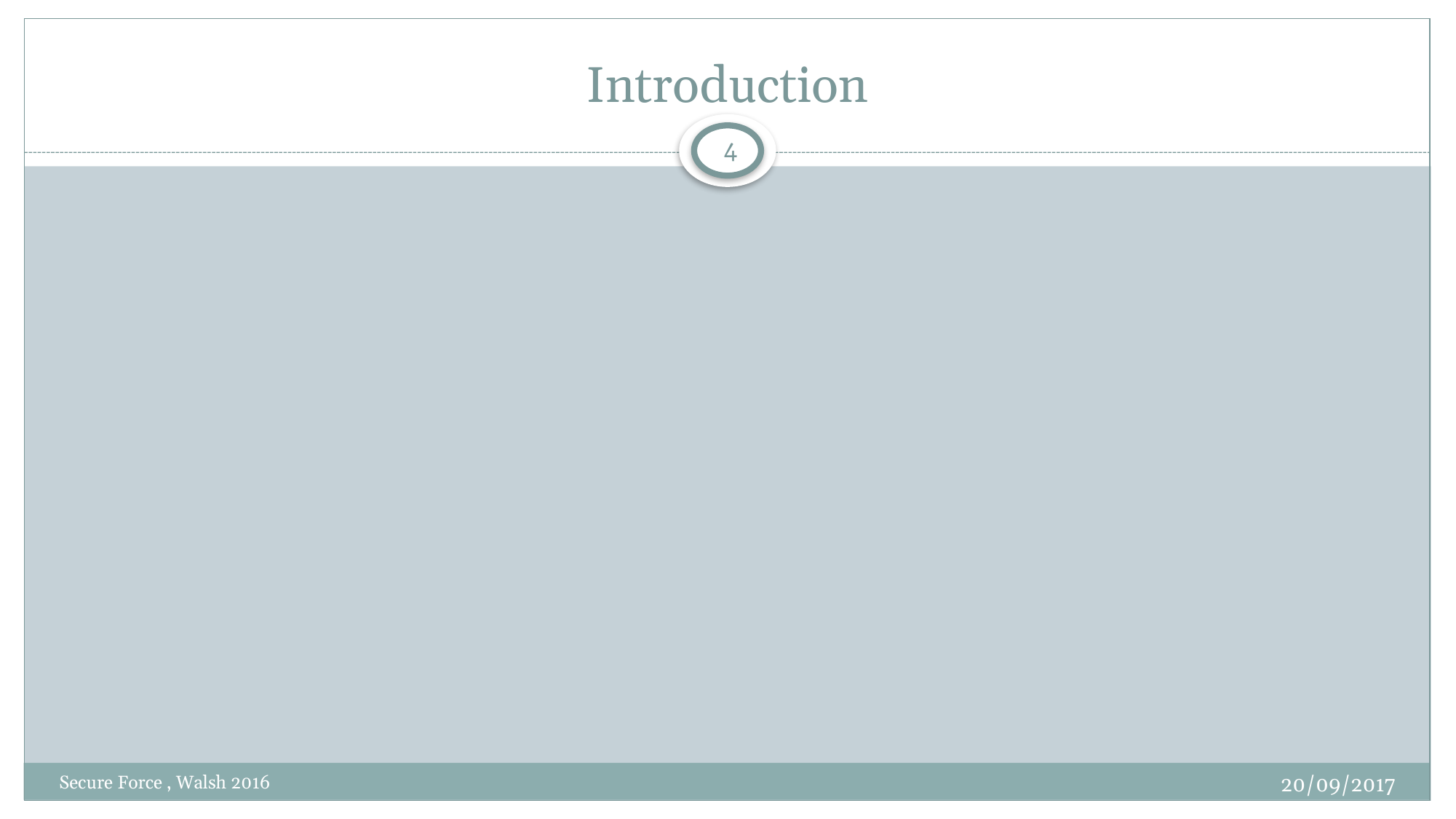

# Introduction
4

20/09/2017
Secure Force , Walsh 2016